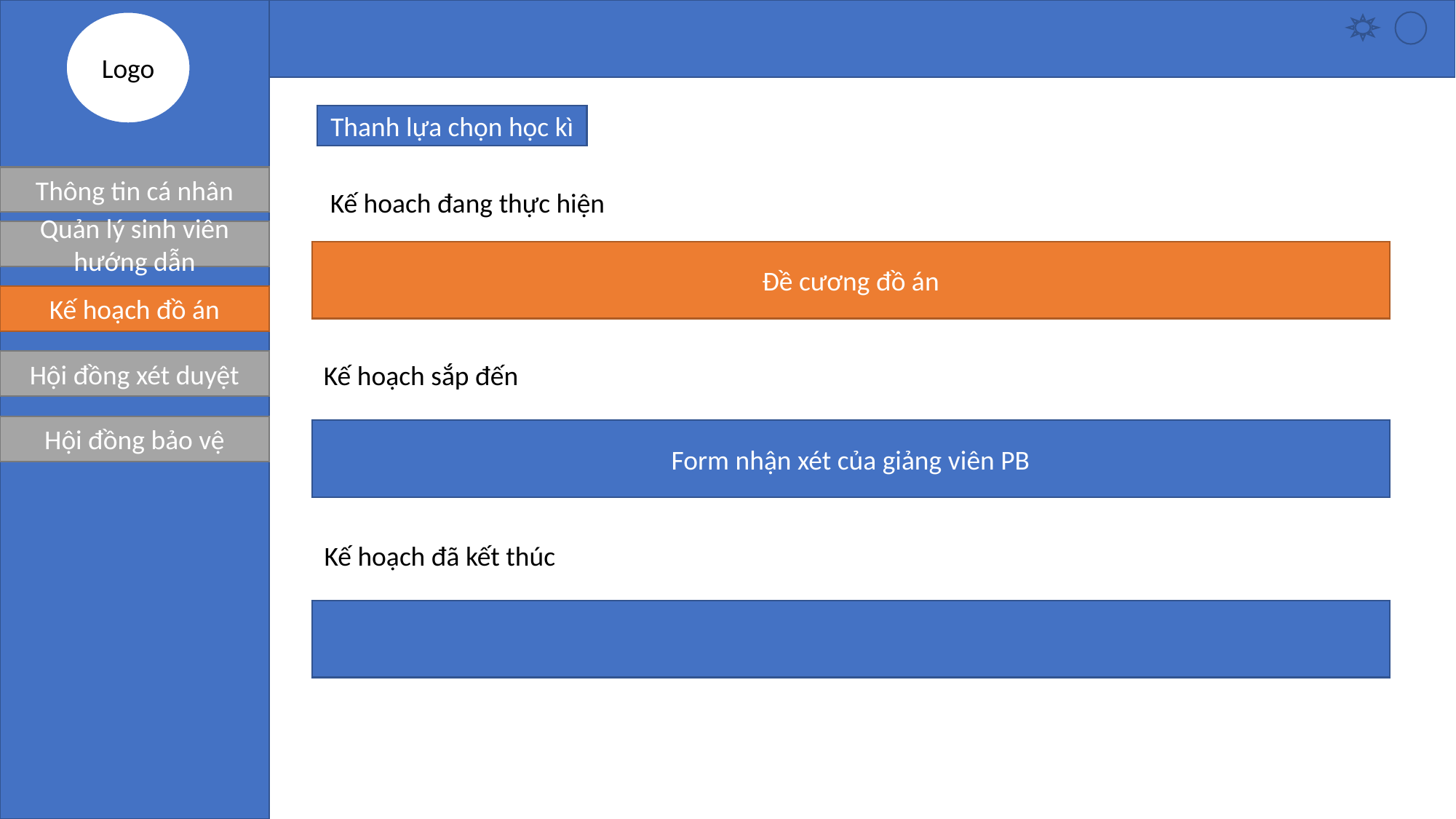

Logo

Thanh lựa chọn học kì
Thông tin cá nhân
Kế hoach đang thực hiện
Quản lý sinh viên hướng dẫn
Đề cương đồ án
Kế hoạch đồ án
Hội đồng xét duyệt
Kế hoạch sắp đến
Hội đồng bảo vệ
Form nhận xét của giảng viên PB
Kế hoạch đã kết thúc